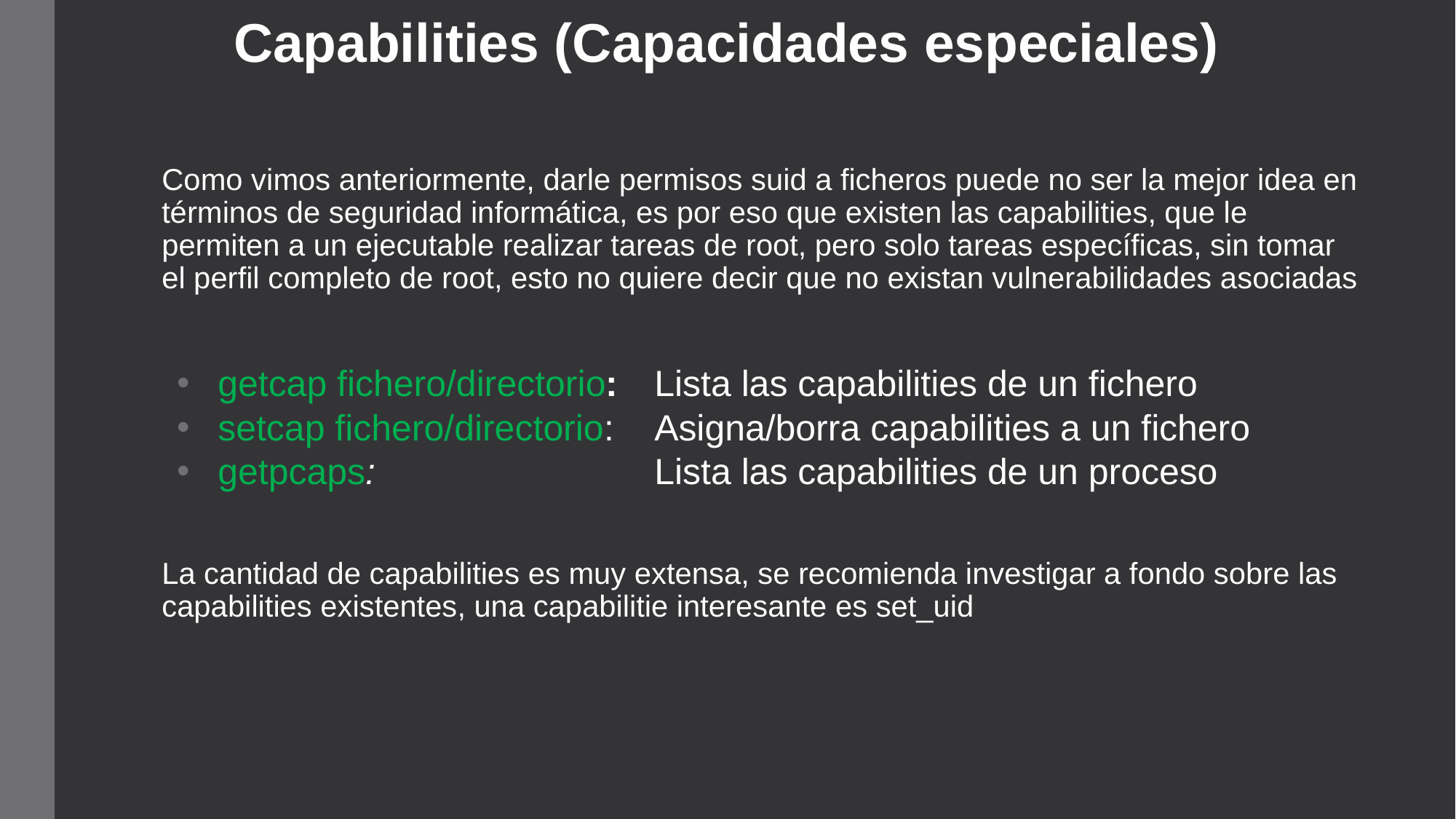

# Capabilities (Capacidades especiales)

Como vimos anteriormente, darle permisos suid a ficheros puede no ser la mejor idea en términos de seguridad informática, es por eso que existen las capabilities, que le permiten a un ejecutable realizar tareas de root, pero solo tareas específicas, sin tomar el perfil completo de root, esto no quiere decir que no existan vulnerabilidades asociadas

getcap fichero/directorio: 	Lista las capabilities de un fichero
setcap fichero/directorio: 	Asigna/borra capabilities a un fichero
getpcaps: 			Lista las capabilities de un proceso

La cantidad de capabilities es muy extensa, se recomienda investigar a fondo sobre las capabilities existentes, una capabilitie interesante es set_uid